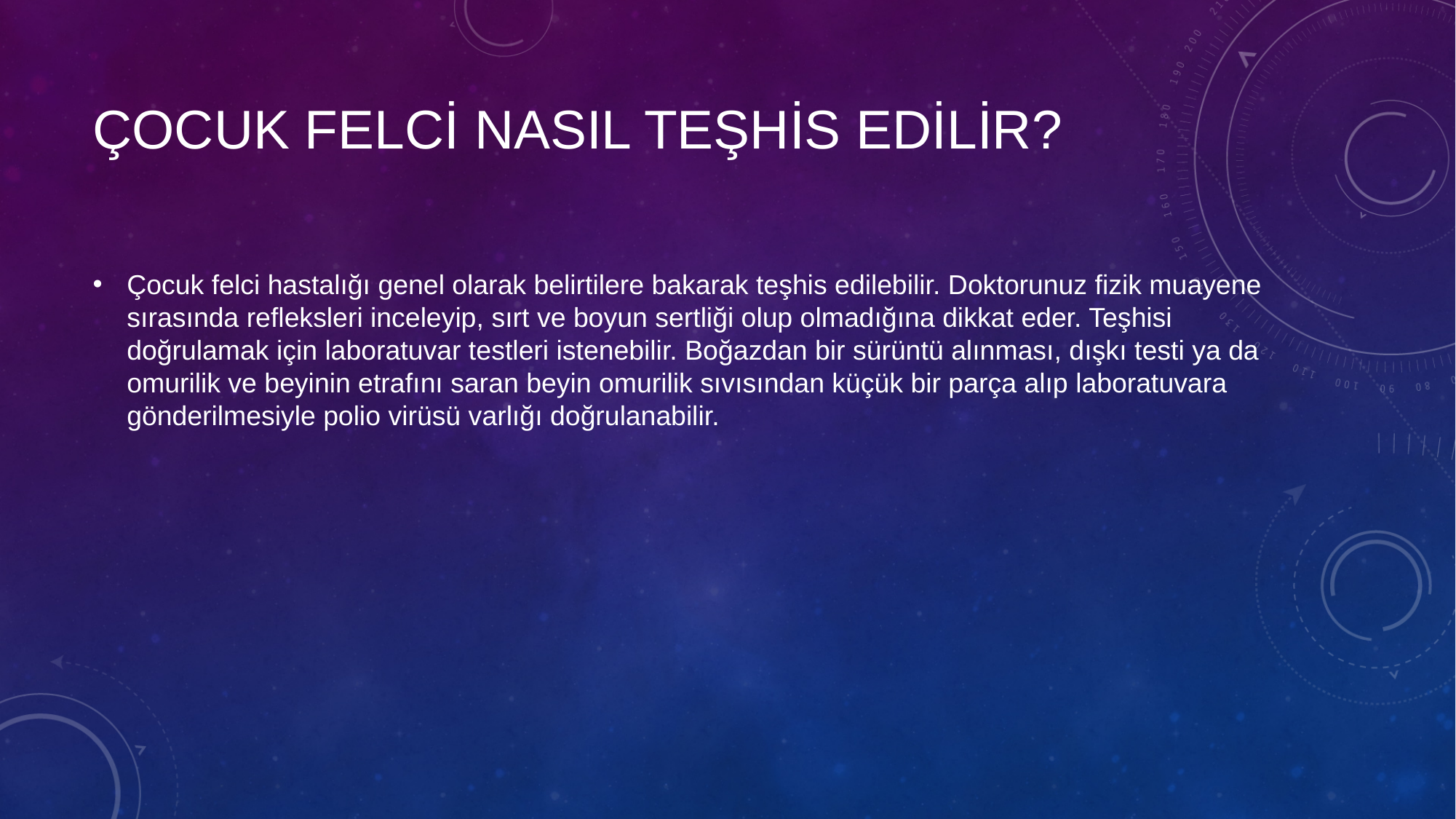

# Çocuk felci nasıl teşhis edilir?
Çocuk felci hastalığı genel olarak belirtilere bakarak teşhis edilebilir. Doktorunuz fizik muayene sırasında refleksleri inceleyip, sırt ve boyun sertliği olup olmadığına dikkat eder. Teşhisi doğrulamak için laboratuvar testleri istenebilir. Boğazdan bir sürüntü alınması, dışkı testi ya da omurilik ve beyinin etrafını saran beyin omurilik sıvısından küçük bir parça alıp laboratuvara gönderilmesiyle polio virüsü varlığı doğrulanabilir.